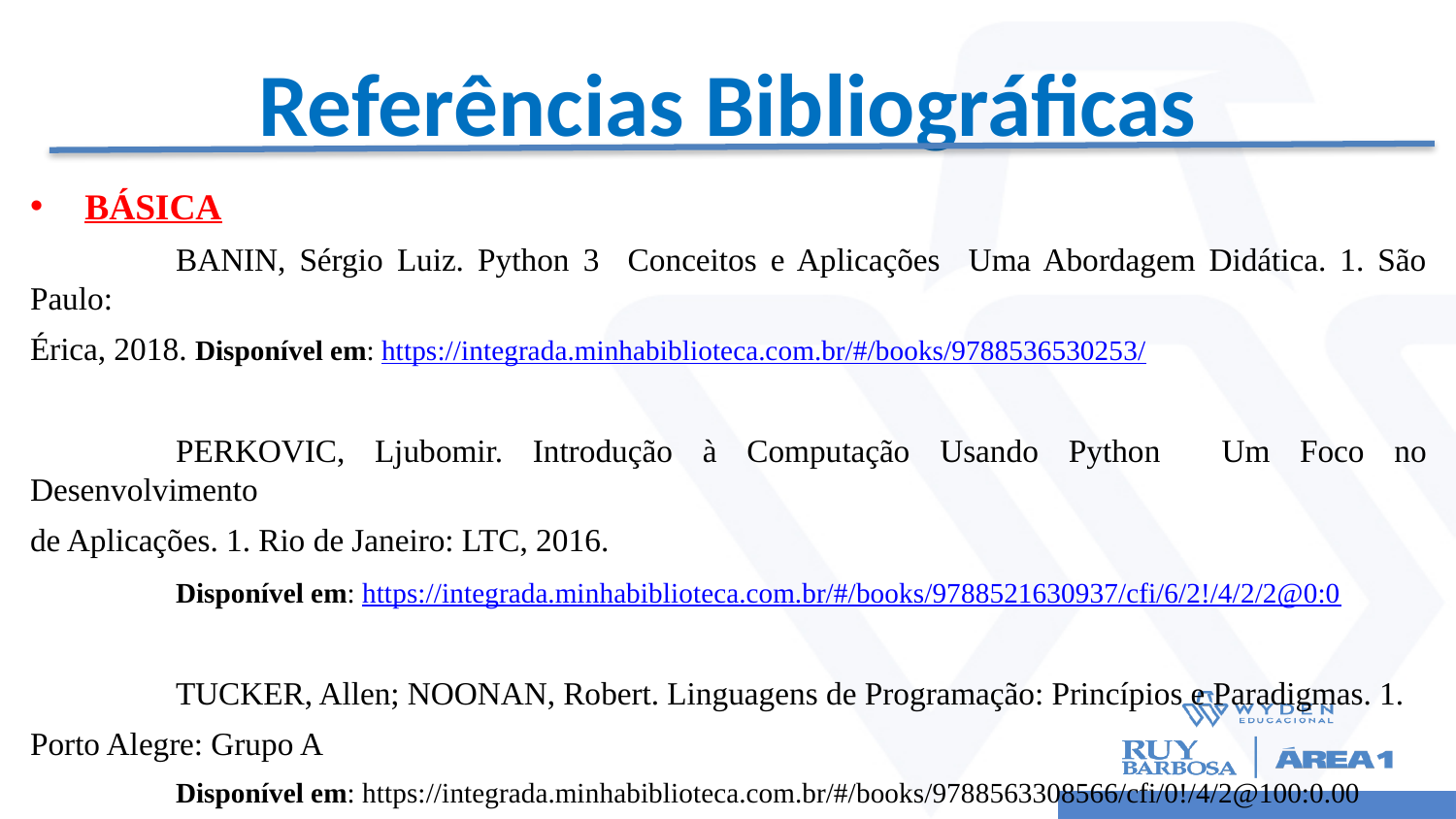

# Referências Bibliográficas
BÁSICA
	BANIN, Sérgio Luiz. Python 3 ­ Conceitos e Aplicações ­ Uma Abordagem Didática. 1. São Paulo:
Érica, 2018. Disponível em: https://integrada.minhabiblioteca.com.br/#/books/9788536530253/

	PERKOVIC, Ljubomir. Introdução à Computação Usando Python ­ Um Foco no Desenvolvimento
de Aplicações. 1. Rio de Janeiro: LTC, 2016.
	Disponível em: https://integrada.minhabiblioteca.com.br/#/books/9788521630937/cfi/6/2!/4/2/2@0:0

	TUCKER, Allen; NOONAN, Robert. Linguagens de Programação: Princípios e Paradigmas. 1.
Porto Alegre: Grupo A
	Disponível em: https://integrada.minhabiblioteca.com.br/#/books/9788563308566/cfi/0!/4/2@100:0.00